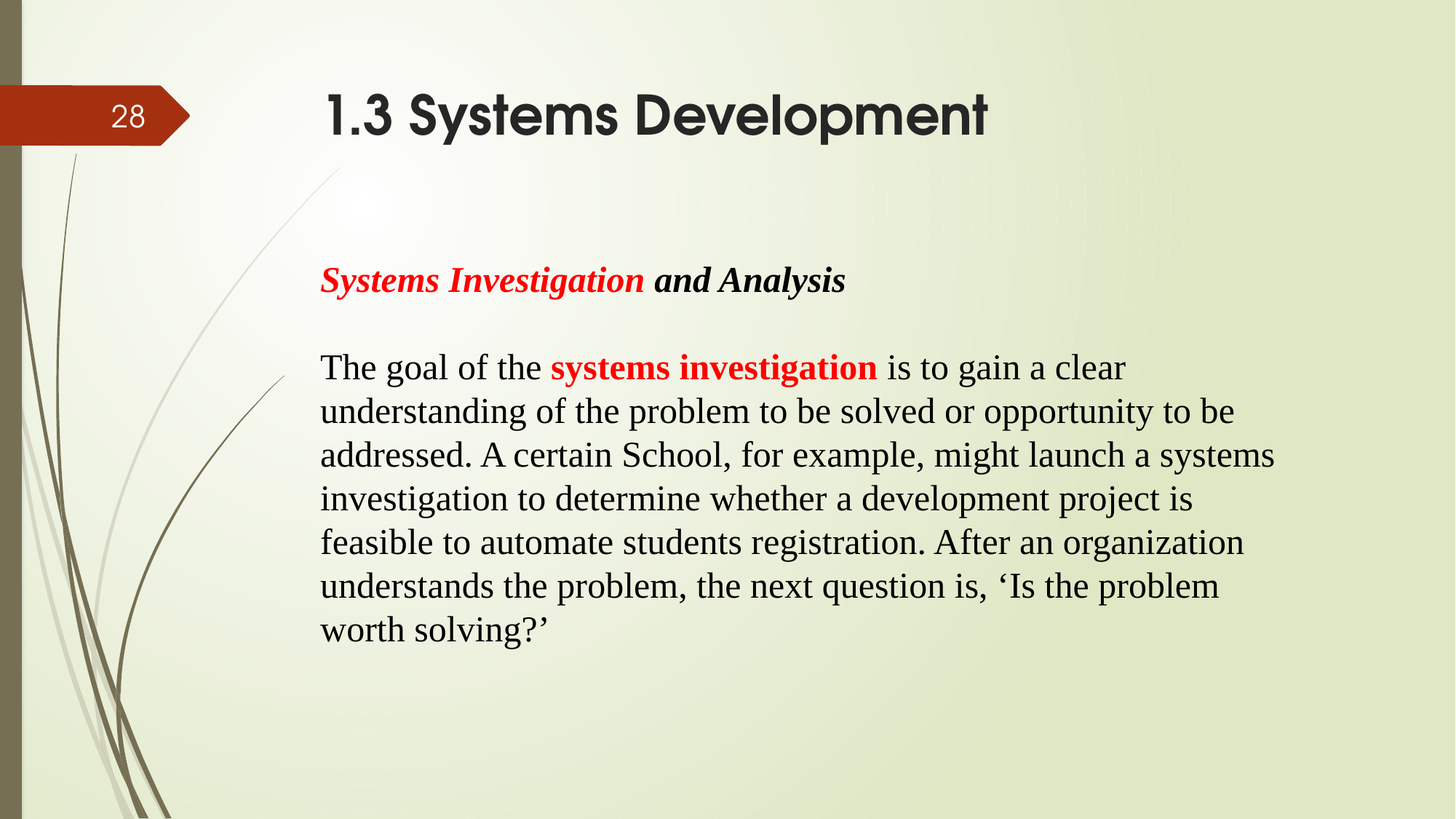

# 1.3 Systems Development
28
Systems Investigation and Analysis

The goal of the systems investigation is to gain a clear understanding of the problem to be solved or opportunity to be addressed. A certain School, for example, might launch a systems investigation to determine whether a development project is feasible to automate students registration. After an organization understands the problem, the next question is, ‘Is the problem worth solving?’